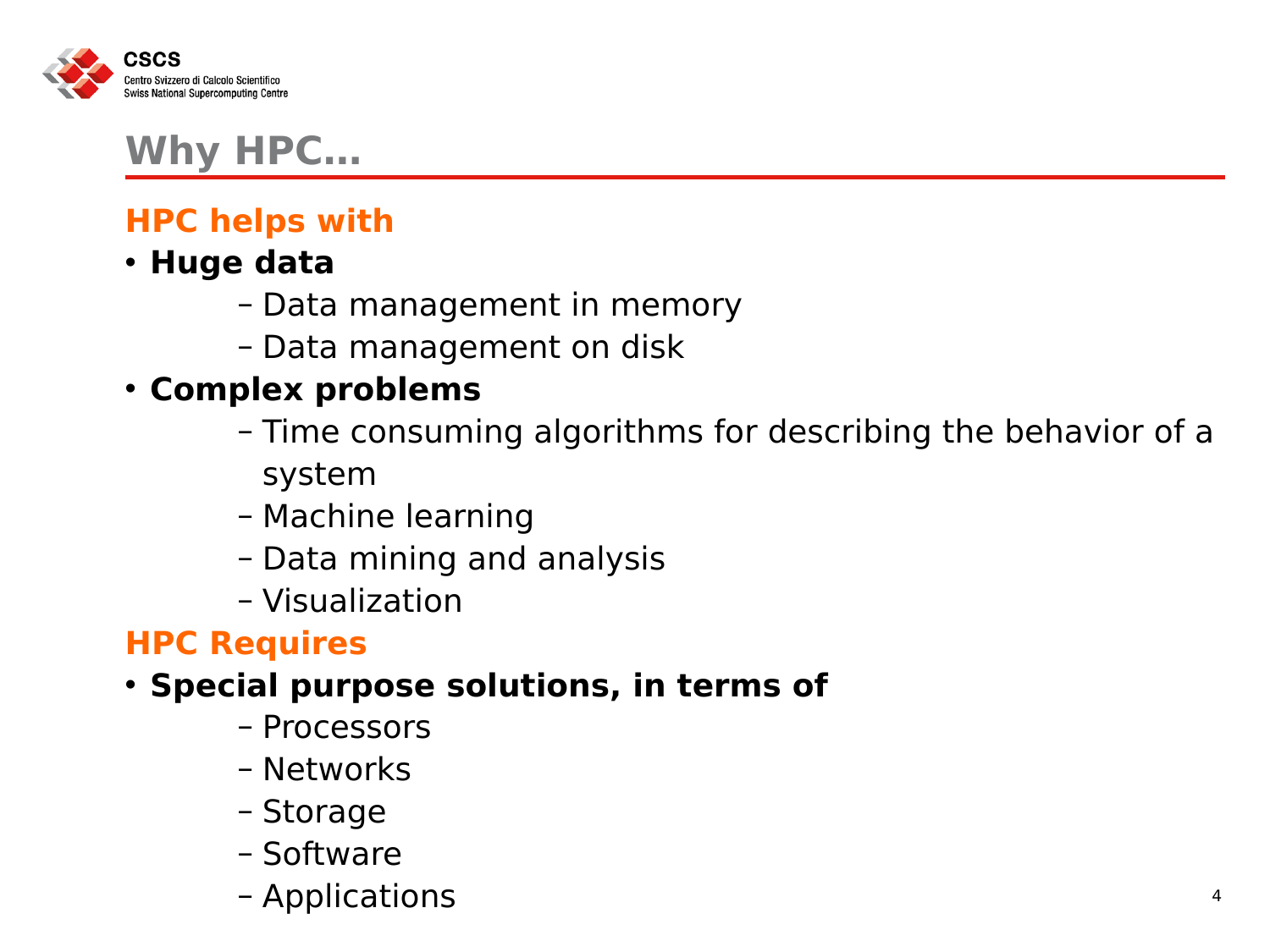

# Why HPC…
HPC helps with
Huge data
Data management in memory
Data management on disk
Complex problems
Time consuming algorithms for describing the behavior of a system
Machine learning
Data mining and analysis
Visualization
HPC Requires
Special purpose solutions, in terms of
Processors
Networks
Storage
Software
Applications

4